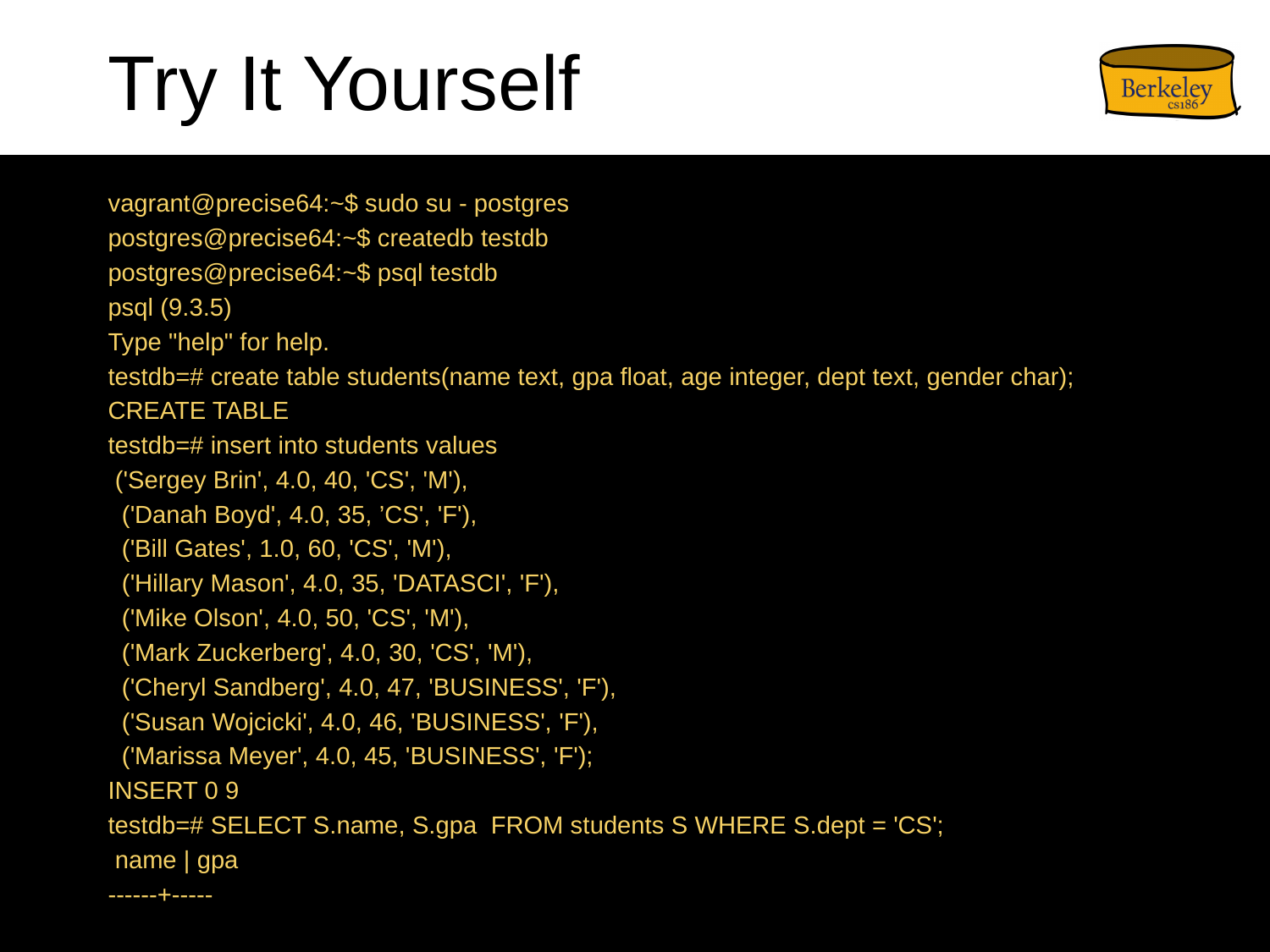

# Try It Yourself
vagrant@precise64:~$ sudo su - postgres
postgres@precise64:~$ createdb testdb
postgres@precise64:~$ psql testdb
psql (9.3.5)
Type "help" for help.
testdb=# create table students(name text, gpa float, age integer, dept text, gender char);
CREATE TABLE
testdb=# insert into students values
 ('Sergey Brin', 4.0, 40, 'CS', 'M'),
  ('Danah Boyd', 4.0, 35, ’CS', 'F'),
  ('Bill Gates', 1.0, 60, 'CS', 'M'),
  ('Hillary Mason', 4.0, 35, 'DATASCI', 'F'),
  ('Mike Olson', 4.0, 50, 'CS', 'M'),
  ('Mark Zuckerberg', 4.0, 30, 'CS', 'M'),
  ('Cheryl Sandberg', 4.0, 47, 'BUSINESS', 'F'),
  ('Susan Wojcicki', 4.0, 46, 'BUSINESS', 'F'),
  ('Marissa Meyer', 4.0, 45, 'BUSINESS', 'F');
INSERT 0 9
testdb=# SELECT S.name, S.gpa  FROM students S WHERE S.dept = 'CS';
 name | gpa
------+-----